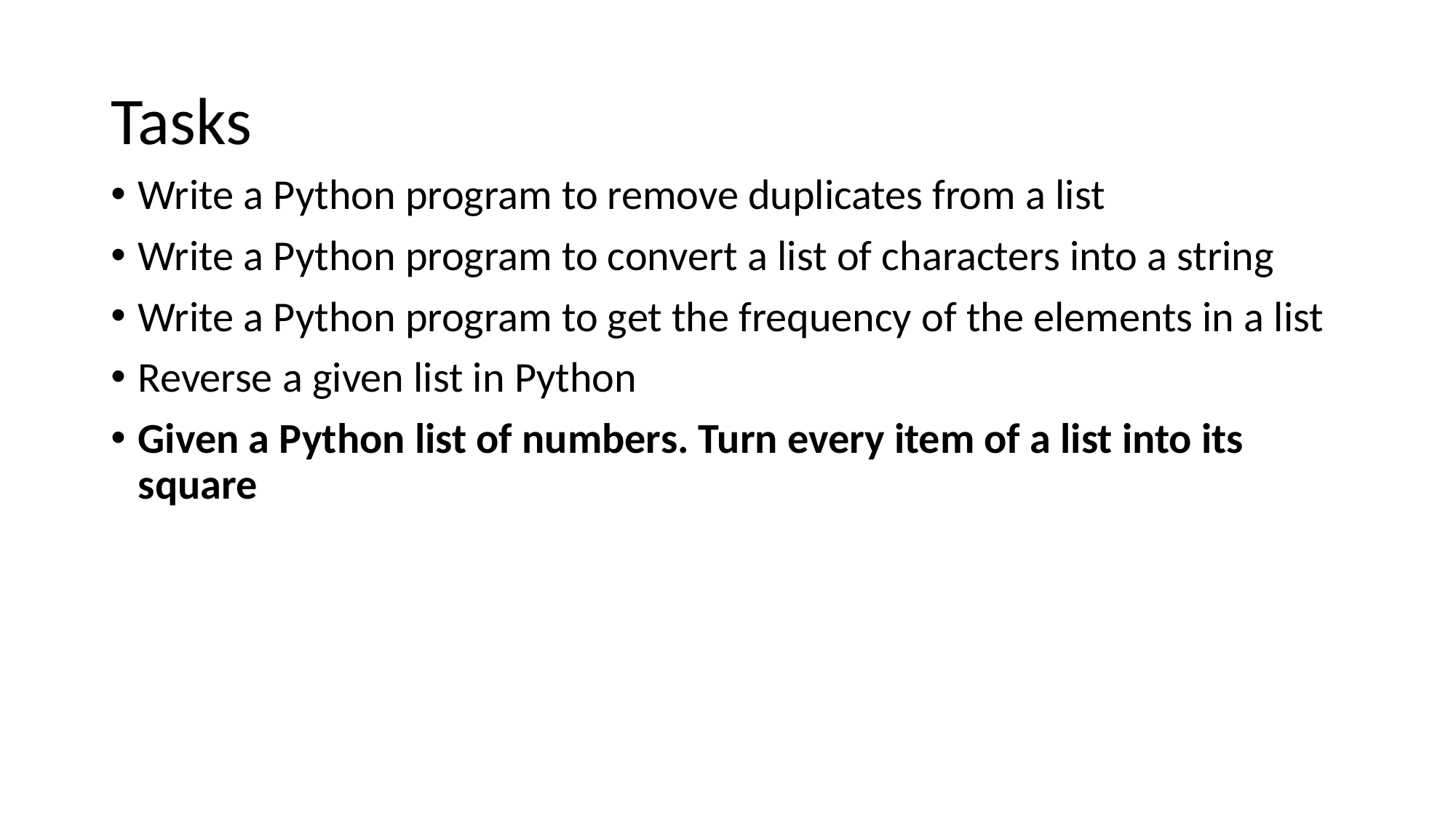

# Tasks
Write a Python program to remove duplicates from a list
Write a Python program to convert a list of characters into a string
Write a Python program to get the frequency of the elements in a list
Reverse a given list in Python
Given a Python list of numbers. Turn every item of a list into its square